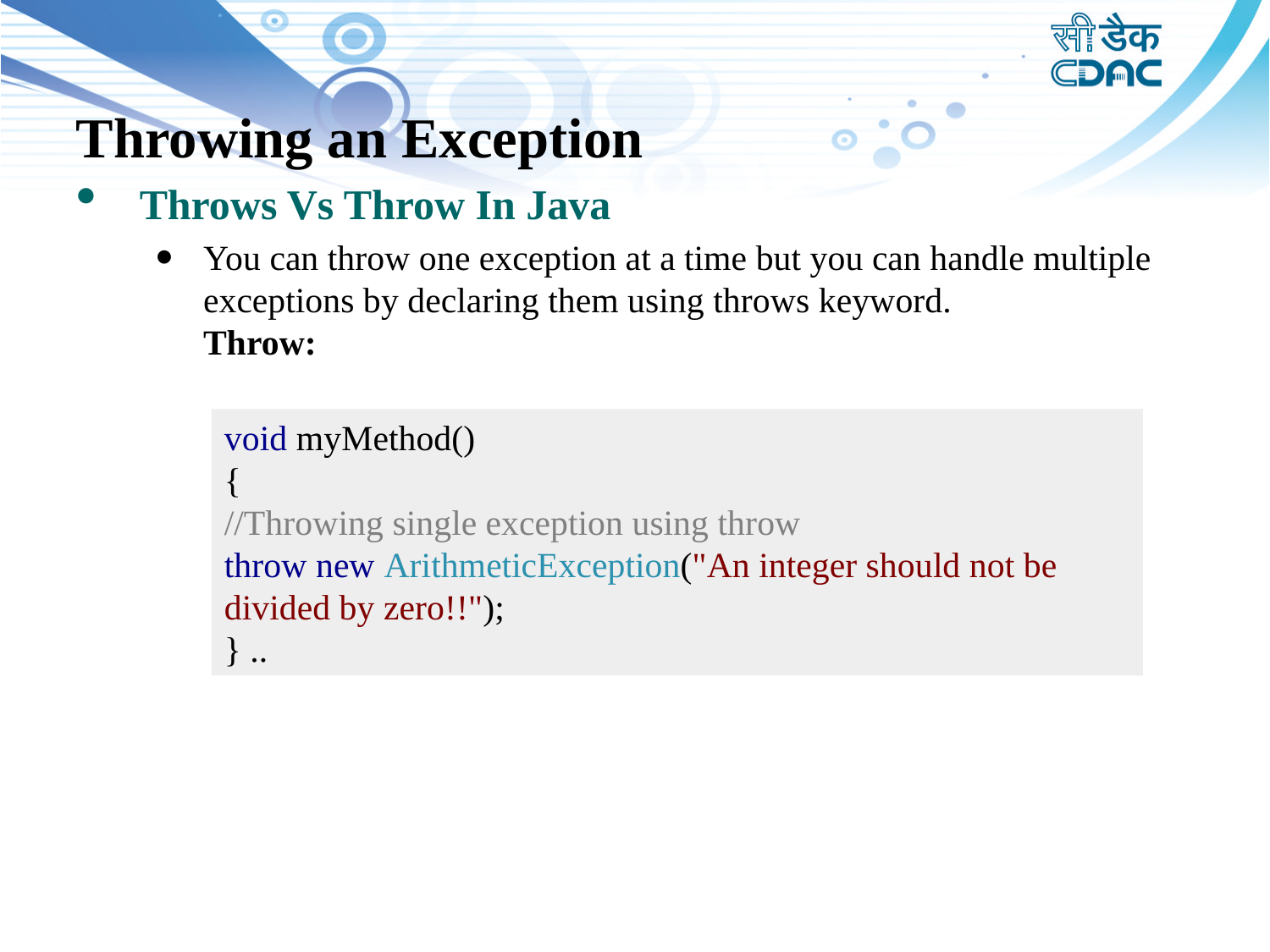

Throwing an Exception
Throws Vs Throw In Java
You can throw one exception at a time but you can handle multiple exceptions by declaring them using throws keyword.
Throw:
void myMethod()
{
//Throwing single exception using throw
throw new ArithmeticException("An integer should not be divided by zero!!");
} ..